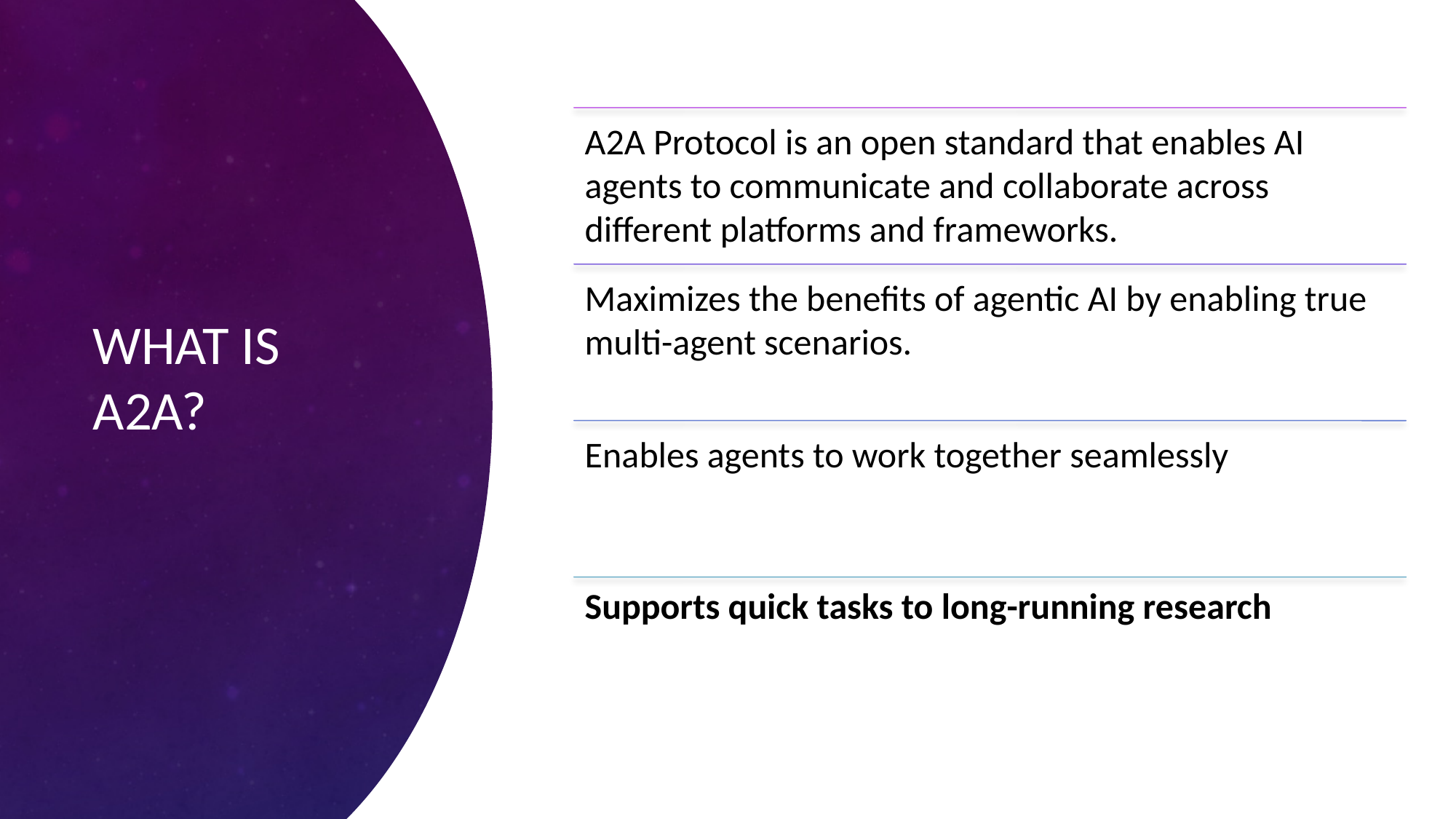

# What is A2A?
A2A Protocol is an open standard that enables AI agents to communicate and collaborate across different platforms and frameworks.
Maximizes the benefits of agentic AI by enabling true multi-agent scenarios.
Enables agents to work together seamlessly
Supports quick tasks to long-running research